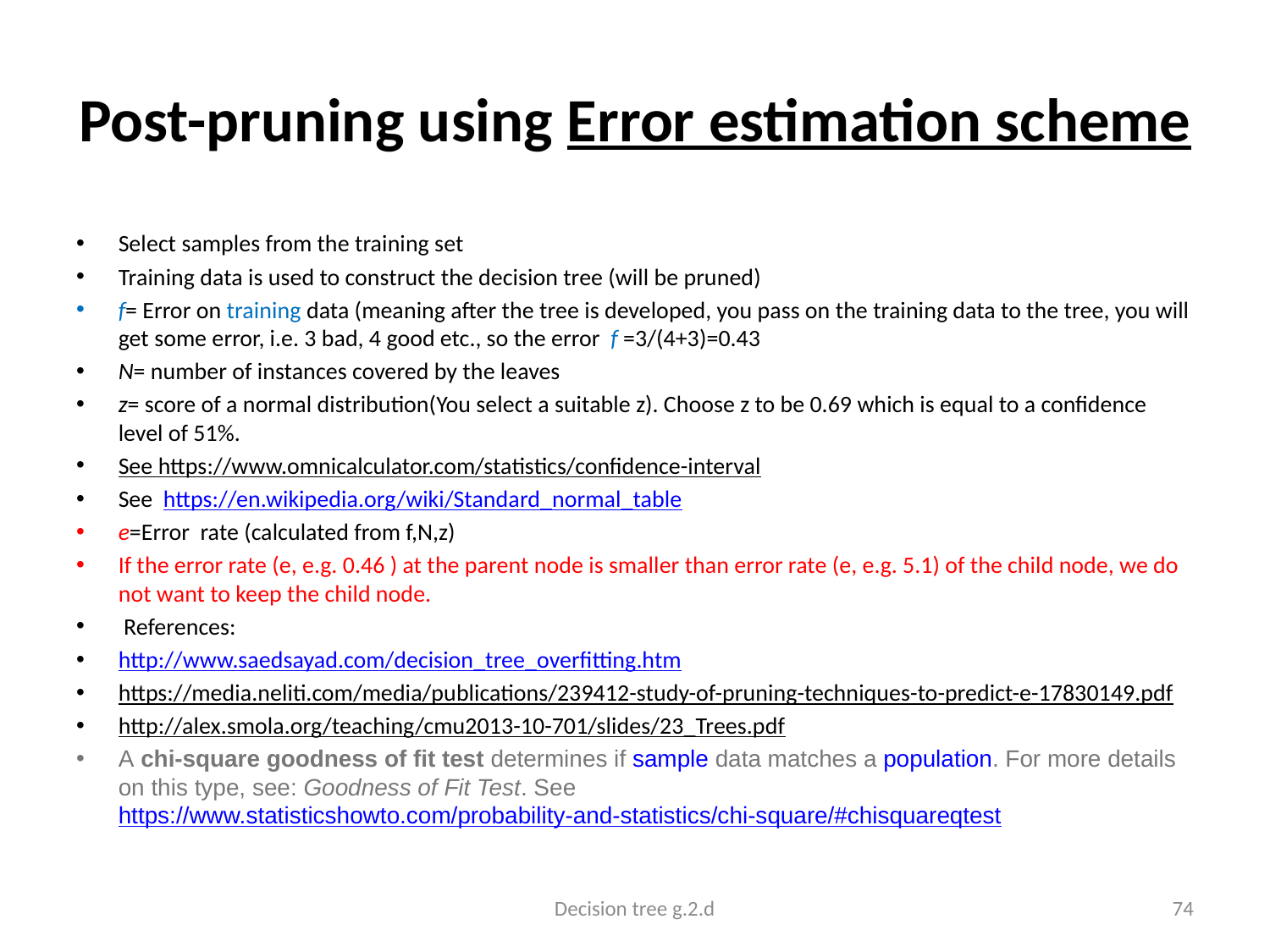

# Post-pruning using Error estimation scheme
Select samples from the training set
Training data is used to construct the decision tree (will be pruned)
f= Error on training data (meaning after the tree is developed, you pass on the training data to the tree, you will get some error, i.e. 3 bad, 4 good etc., so the error  f =3/(4+3)=0.43
N= number of instances covered by the leaves
z= score of a normal distribution(You select a suitable z). Choose z to be 0.69 which is equal to a confidence level of 51%.
See https://www.omnicalculator.com/statistics/confidence-interval
See  https://en.wikipedia.org/wiki/Standard_normal_table
e=Error  rate (calculated from f,N,z)
If the error rate (e, e.g. 0.46 ) at the parent node is smaller than error rate (e, e.g. 5.1) of the child node, we do not want to keep the child node.
 References:
http://www.saedsayad.com/decision_tree_overfitting.htm
https://media.neliti.com/media/publications/239412-study-of-pruning-techniques-to-predict-e-17830149.pdf
http://alex.smola.org/teaching/cmu2013-10-701/slides/23_Trees.pdf
A chi-square goodness of fit test determines if sample data matches a population. For more details on this type, see: Goodness of Fit Test. See https://www.statisticshowto.com/probability-and-statistics/chi-square/#chisquareqtest

Decision tree g.2.d
74